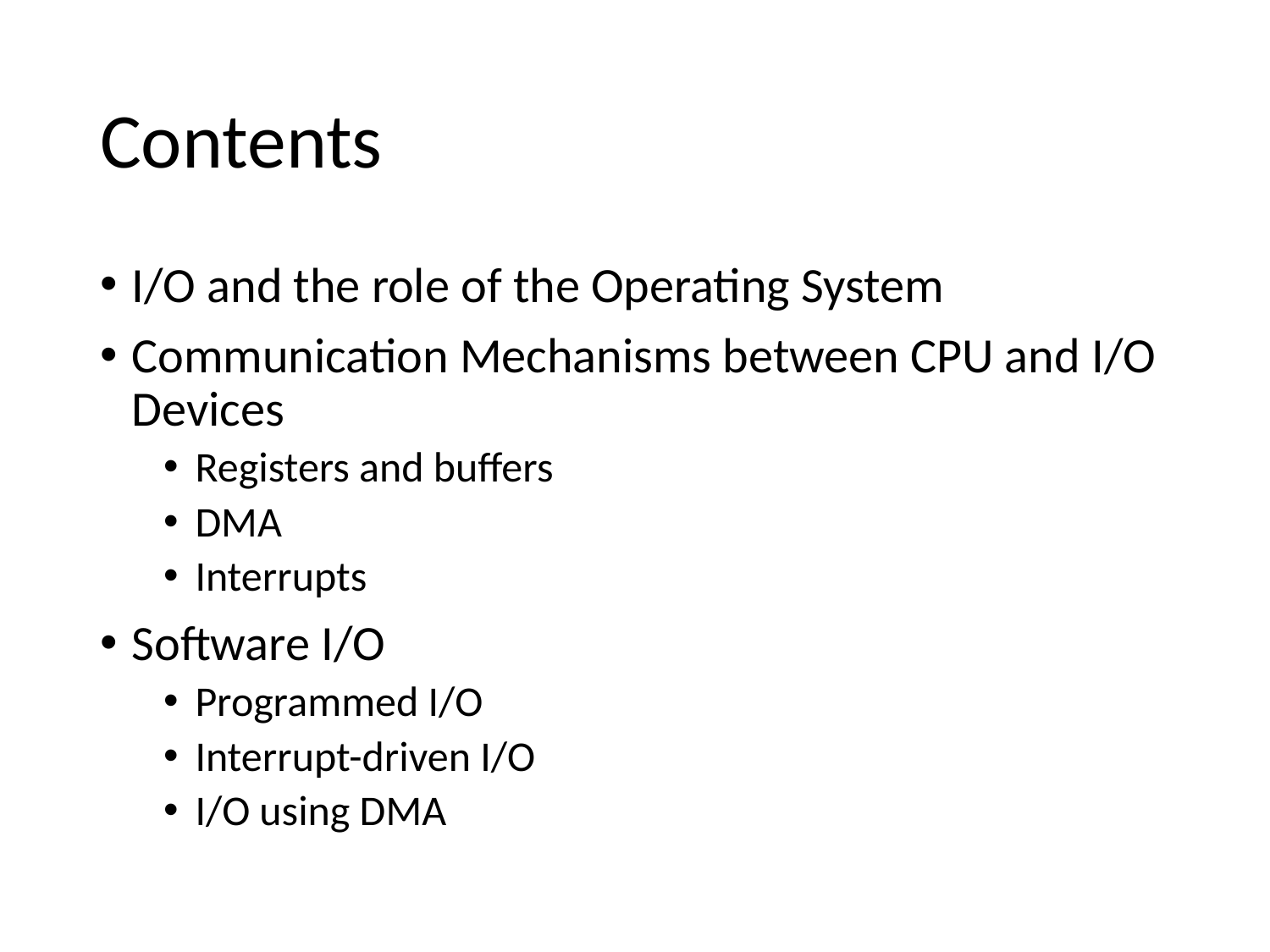

# Contents
I/O and the role of the Operating System
Communication Mechanisms between CPU and I/O Devices
Registers and buffers
DMA
Interrupts
Software I/O
Programmed I/O
Interrupt-driven I/O
I/O using DMA